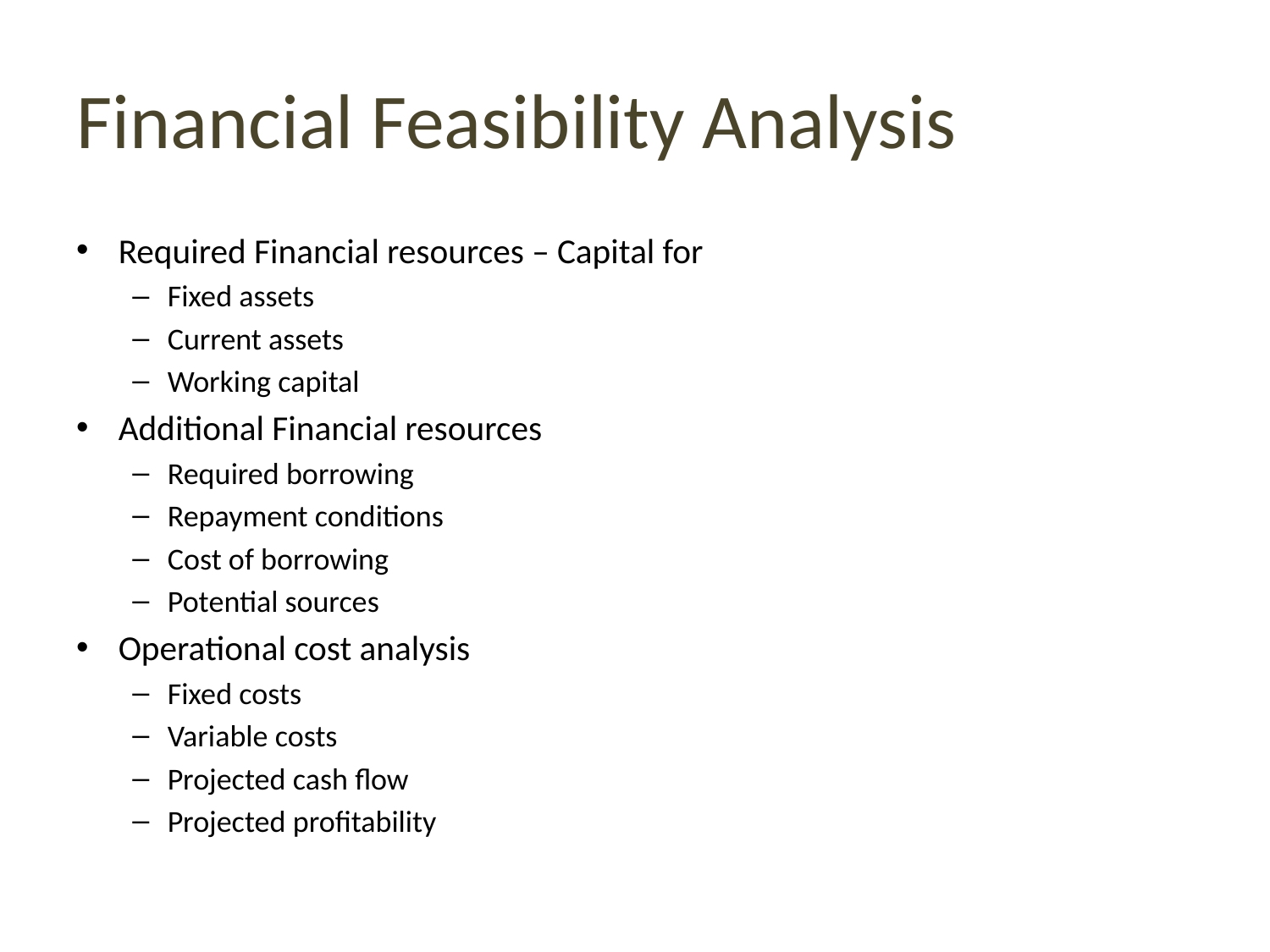

# Financial Feasibility Analysis
Required Financial resources – Capital for
Fixed assets
Current assets
Working capital
Additional Financial resources
Required borrowing
Repayment conditions
Cost of borrowing
Potential sources
Operational cost analysis
Fixed costs
Variable costs
Projected cash flow
Projected profitability